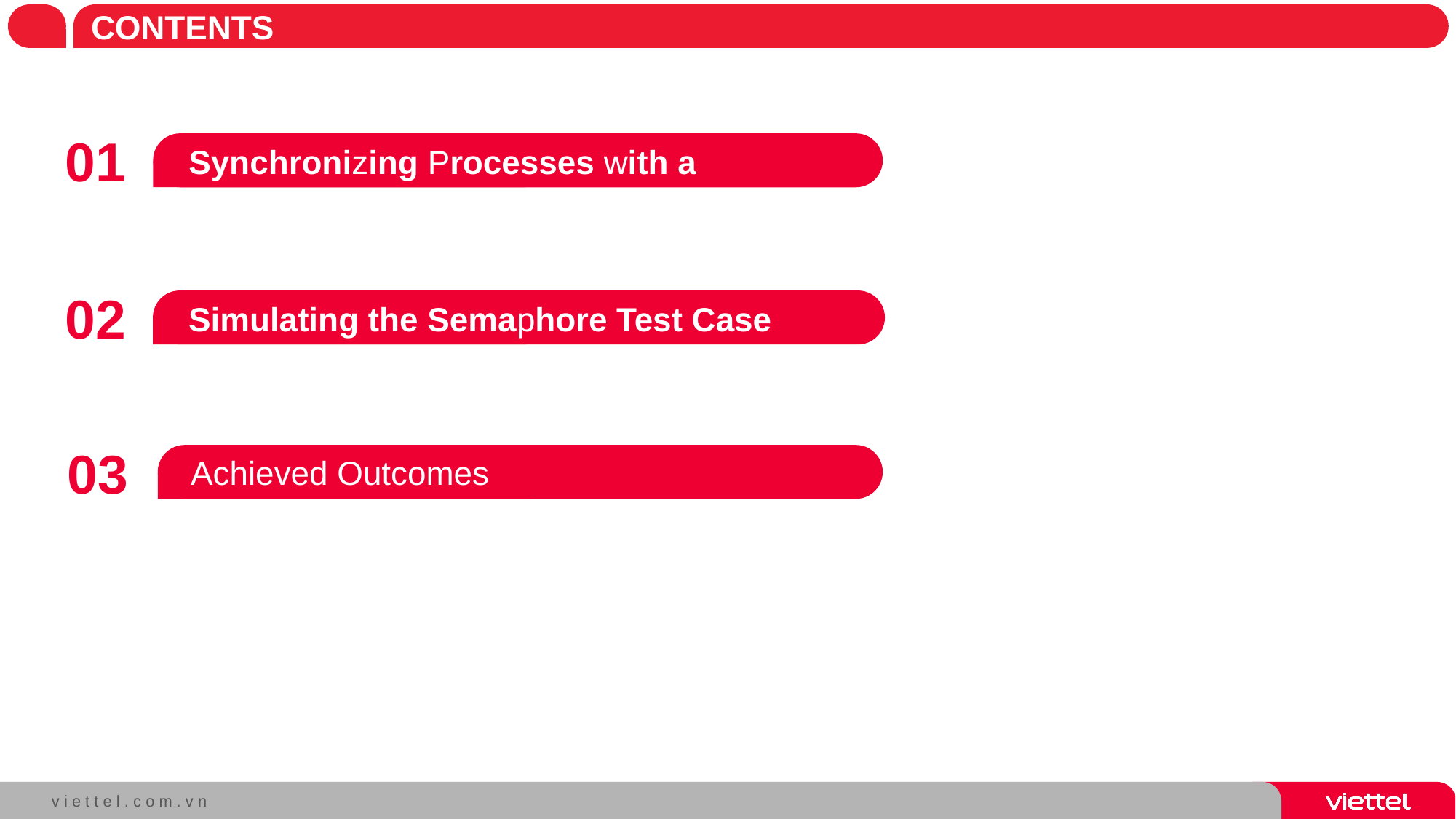

# CONTENTS
01

Synchronizing Processes with a Semaphore
02

Simulating the Semaphore Test Case
03

Achieved Outcomes

Testing the Register Design